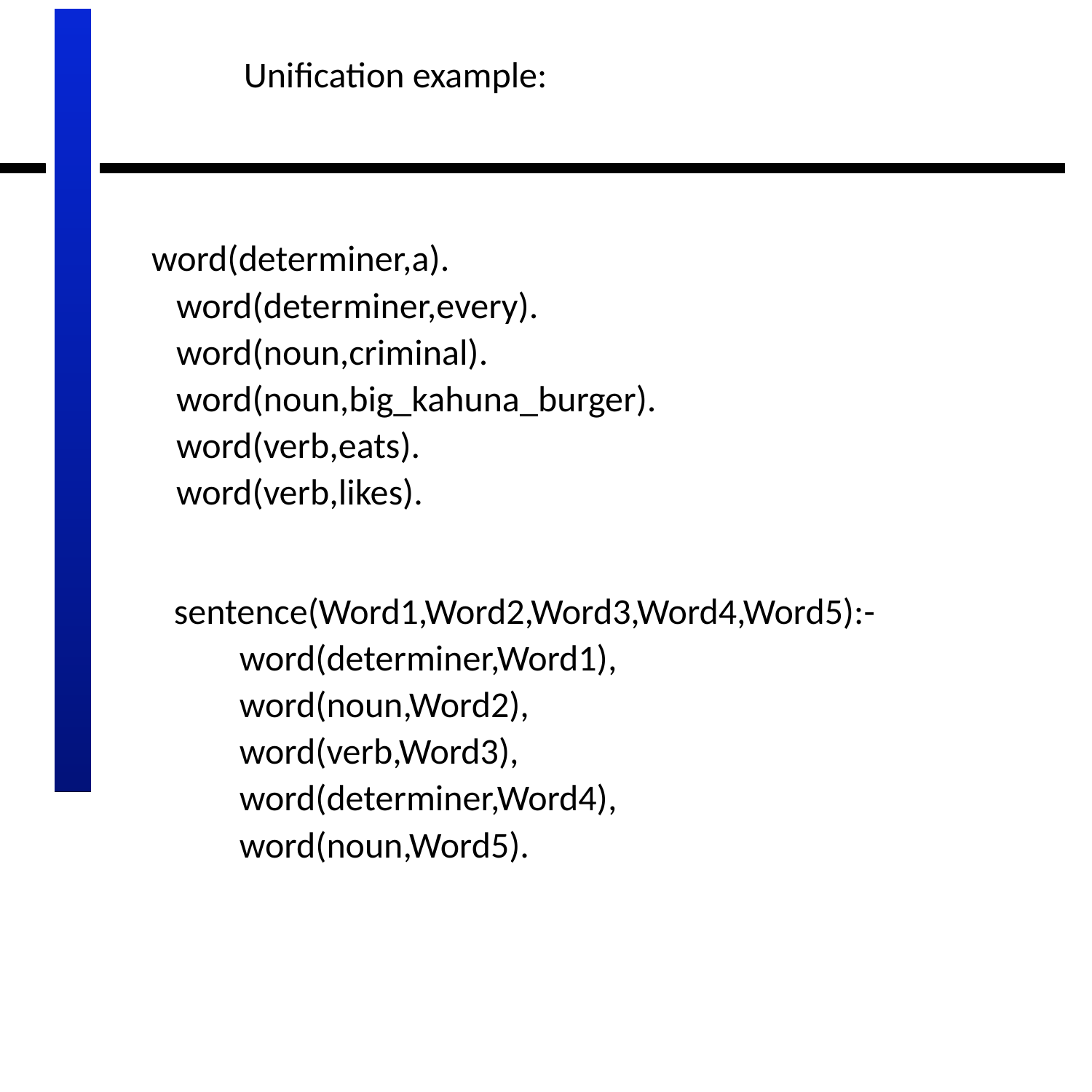

# Unification example:

word(determiner,a).
   word(determiner,every).
   word(noun,criminal).
   word(noun,big_kahuna_burger).
   word(verb,eats).
   word(verb,likes).
 sentence(Word1,Word2,Word3,Word4,Word5):-
         word(determiner,Word1),
         word(noun,Word2),
         word(verb,Word3),
         word(determiner,Word4),
         word(noun,Word5).